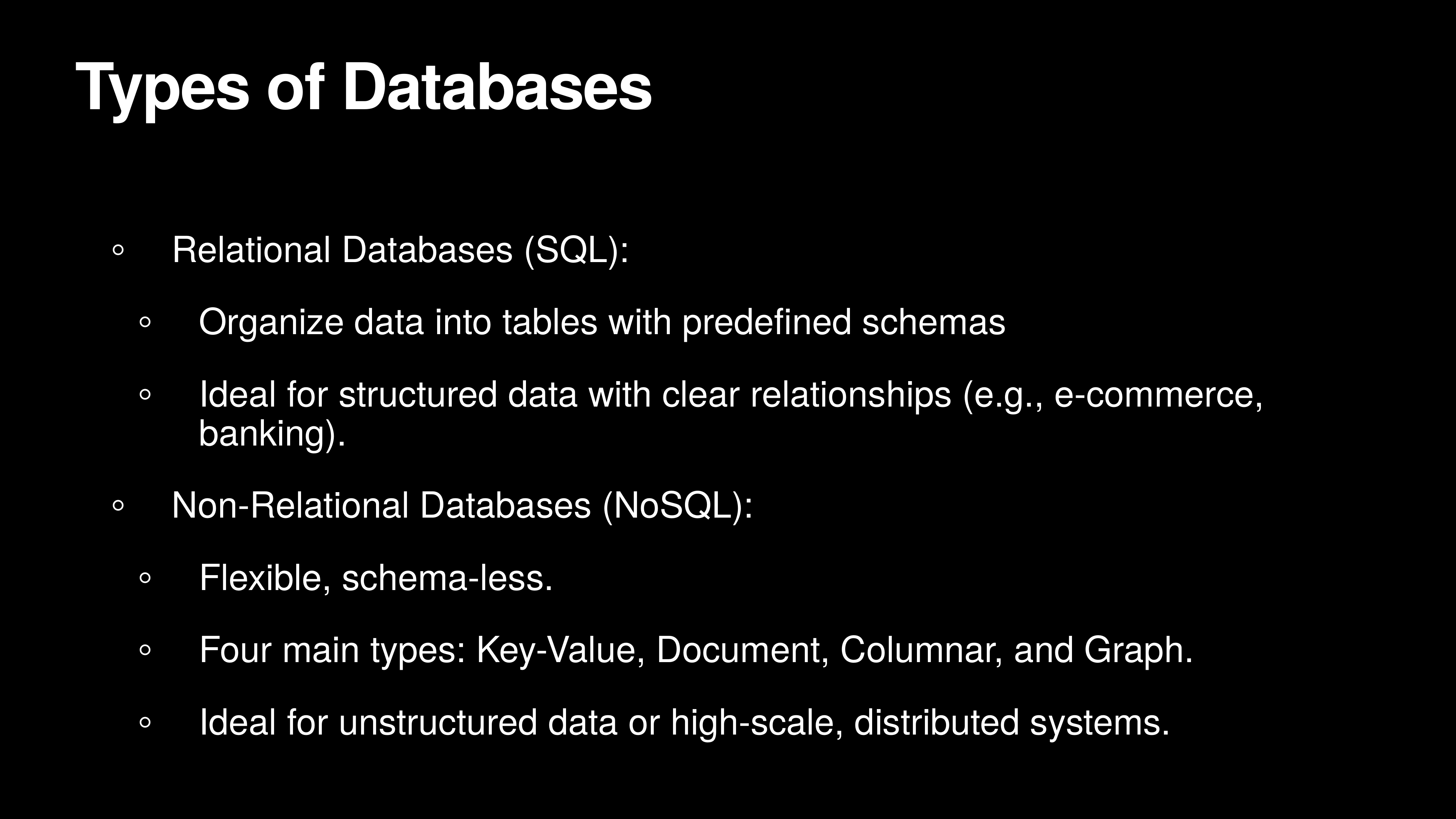

# Types of Databases
Relational Databases (SQL):
Organize data into tables with predefined schemas
Ideal for structured data with clear relationships (e.g., e-commerce, banking).
Non-Relational Databases (NoSQL):
Flexible, schema-less.
Four main types: Key-Value, Document, Columnar, and Graph.
Ideal for unstructured data or high-scale, distributed systems.